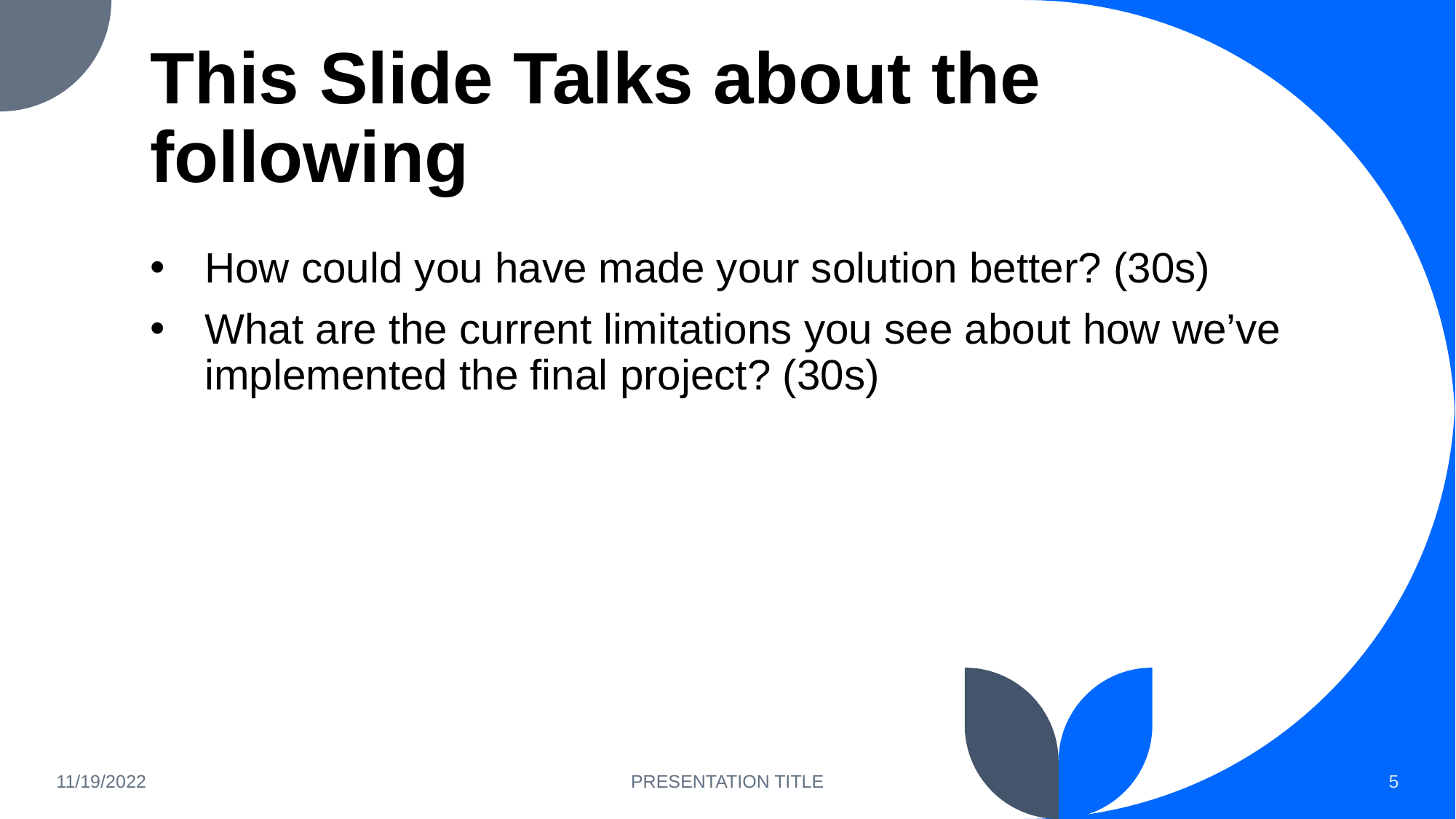

# This Slide Talks about the following
How could you have made your solution better? (30s)
What are the current limitations you see about how we’ve implemented the final project? (30s)
11/19/2022
PRESENTATION TITLE
5